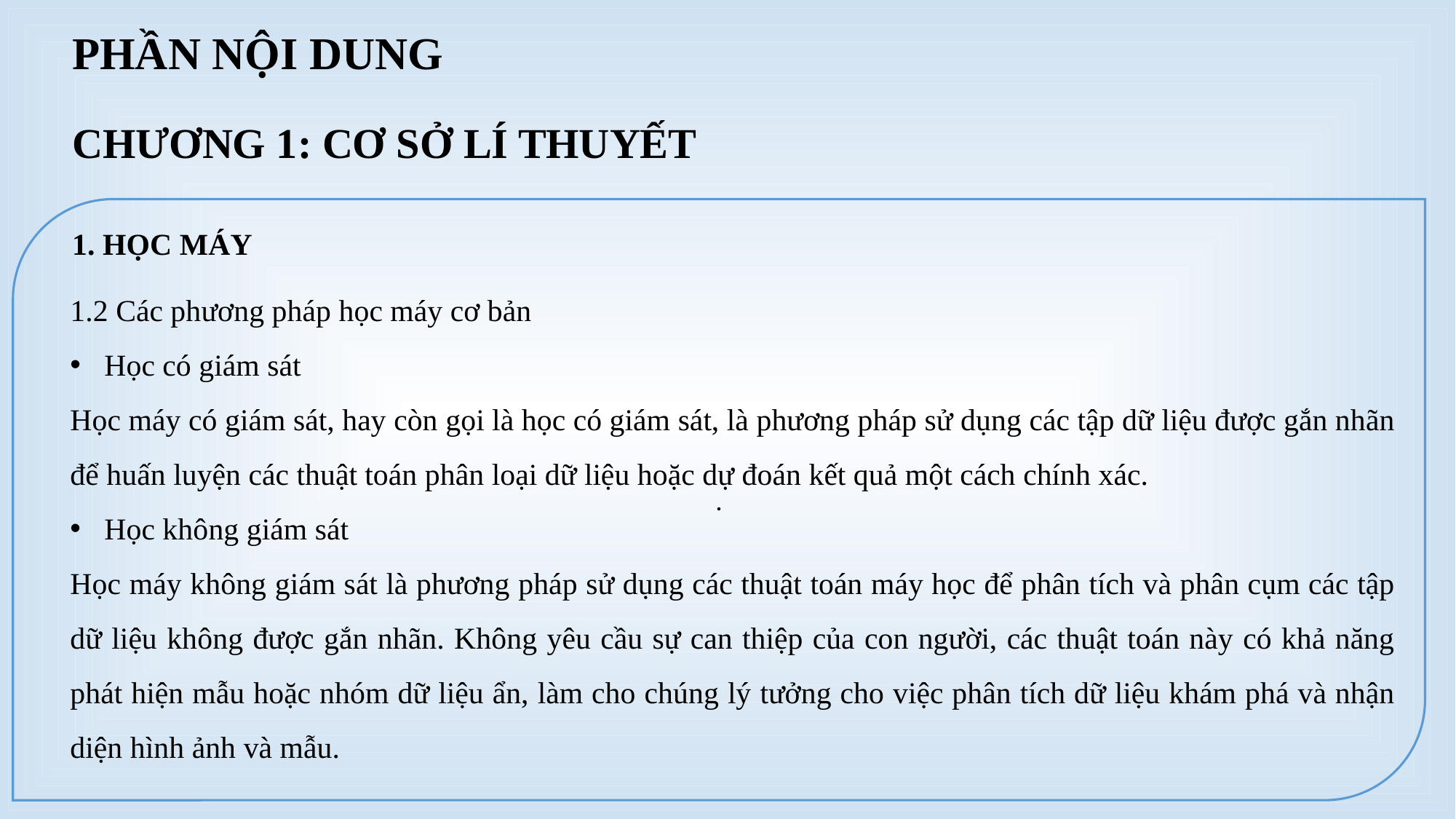

PHẦN NỘI DUNG
CHƯƠNG 1: CƠ SỞ LÍ THUYẾT
.
1. HỌC MÁY
1.2 Các phương pháp học máy cơ bản
Học có giám sát
Học máy có giám sát, hay còn gọi là học có giám sát, là phương pháp sử dụng các tập dữ liệu được gắn nhãn để huấn luyện các thuật toán phân loại dữ liệu hoặc dự đoán kết quả một cách chính xác.
Học không giám sát
Học máy không giám sát là phương pháp sử dụng các thuật toán máy học để phân tích và phân cụm các tập dữ liệu không được gắn nhãn. Không yêu cầu sự can thiệp của con người, các thuật toán này có khả năng phát hiện mẫu hoặc nhóm dữ liệu ẩn, làm cho chúng lý tưởng cho việc phân tích dữ liệu khám phá và nhận diện hình ảnh và mẫu.